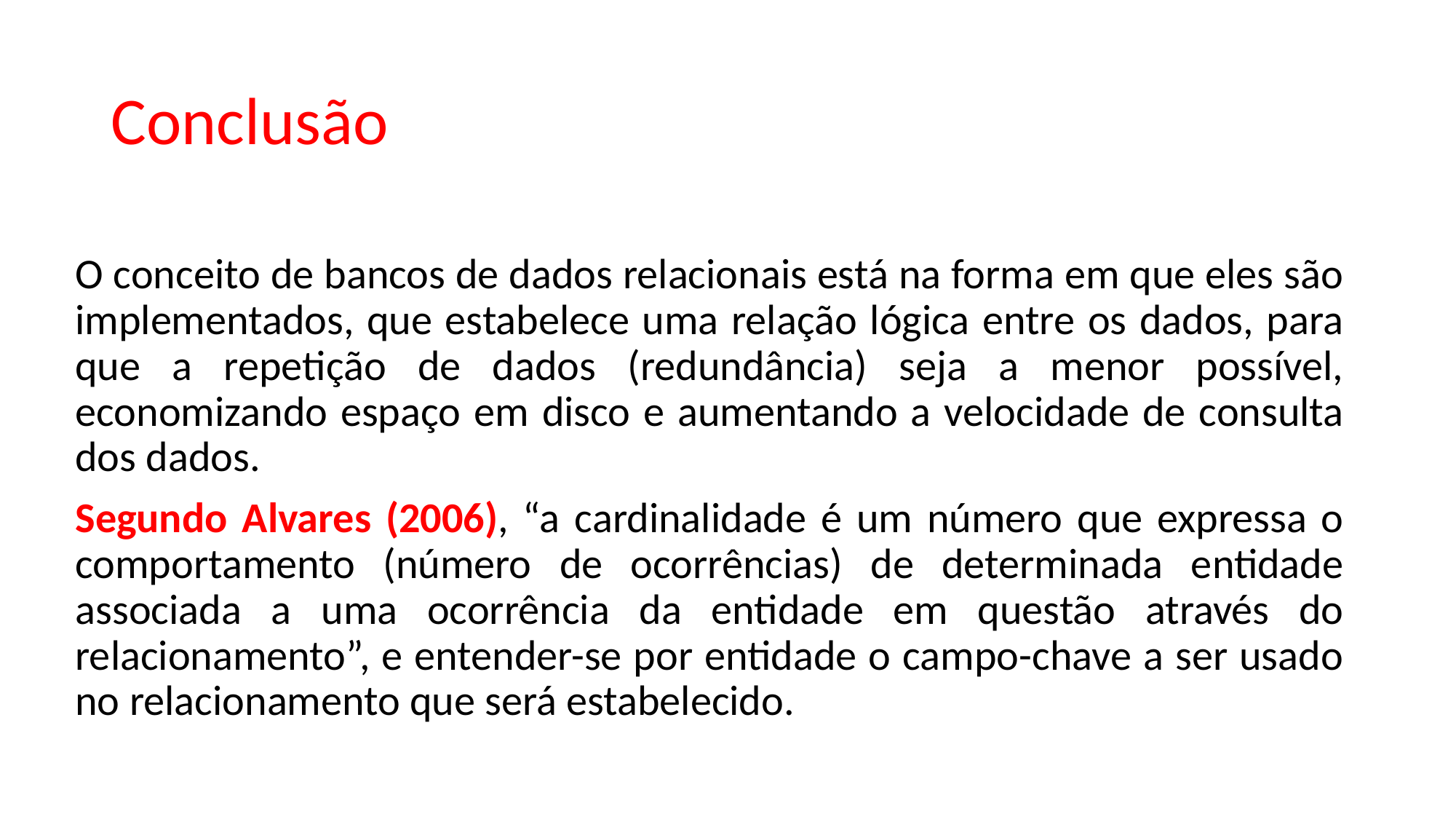

# Conclusão

O conceito de bancos de dados relacionais está na forma em que eles são implementados, que estabelece uma relação lógica entre os dados, para que a repetição de dados (redundância) seja a menor possível, economizando espaço em disco e aumentando a velocidade de consulta dos dados.
Segundo Alvares (2006), “a cardinalidade é um número que expressa o comportamento (número de ocorrências) de determinada entidade associada a uma ocorrência da entidade em questão através do relacionamento”, e entender-se por entidade o campo-chave a ser usado no relacionamento que será estabelecido.